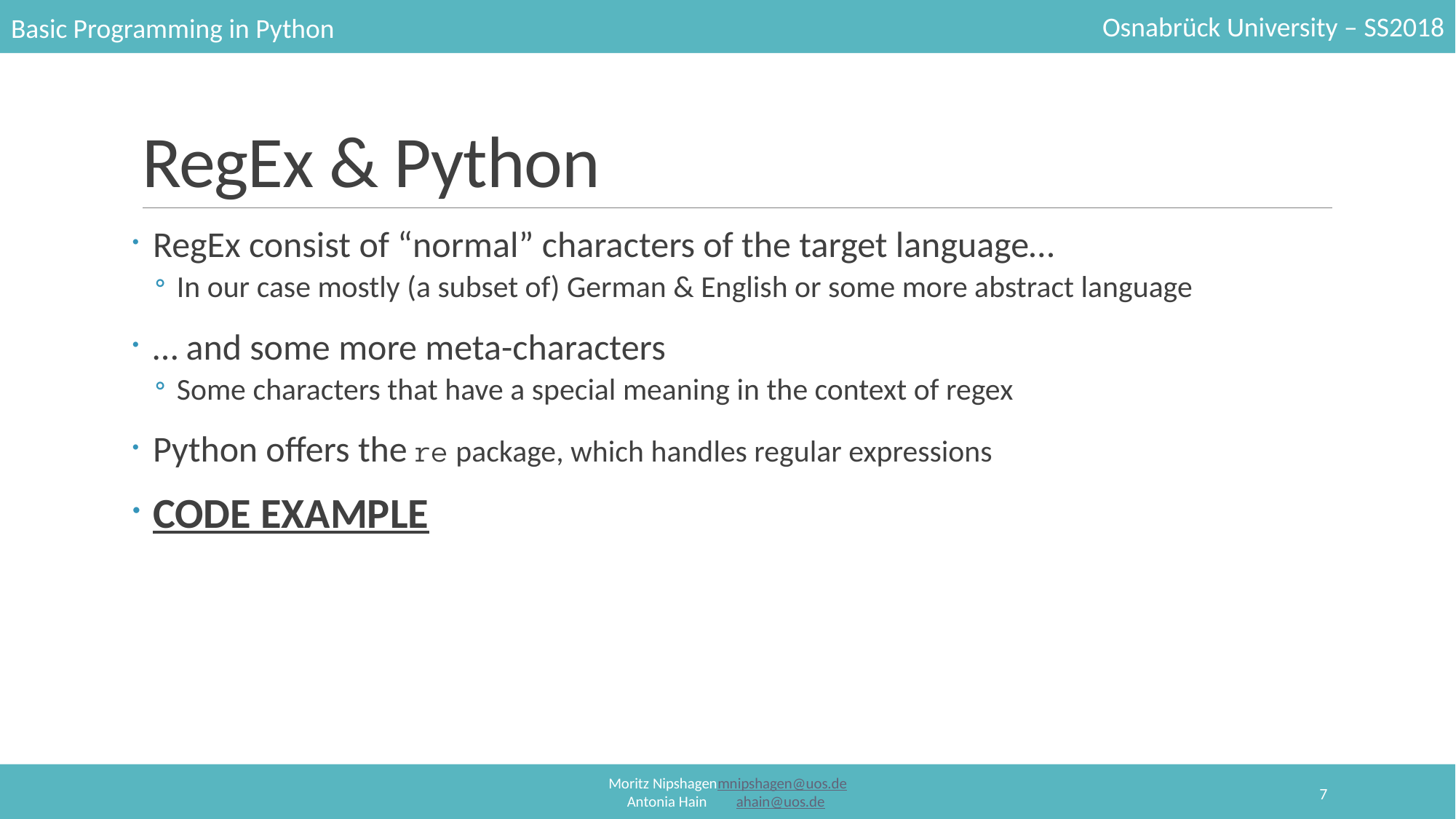

# RegEx & Python
RegEx consist of “normal” characters of the target language…
In our case mostly (a subset of) German & English or some more abstract language
… and some more meta-characters
Some characters that have a special meaning in the context of regex
Python offers the re package, which handles regular expressions
CODE EXAMPLE
7